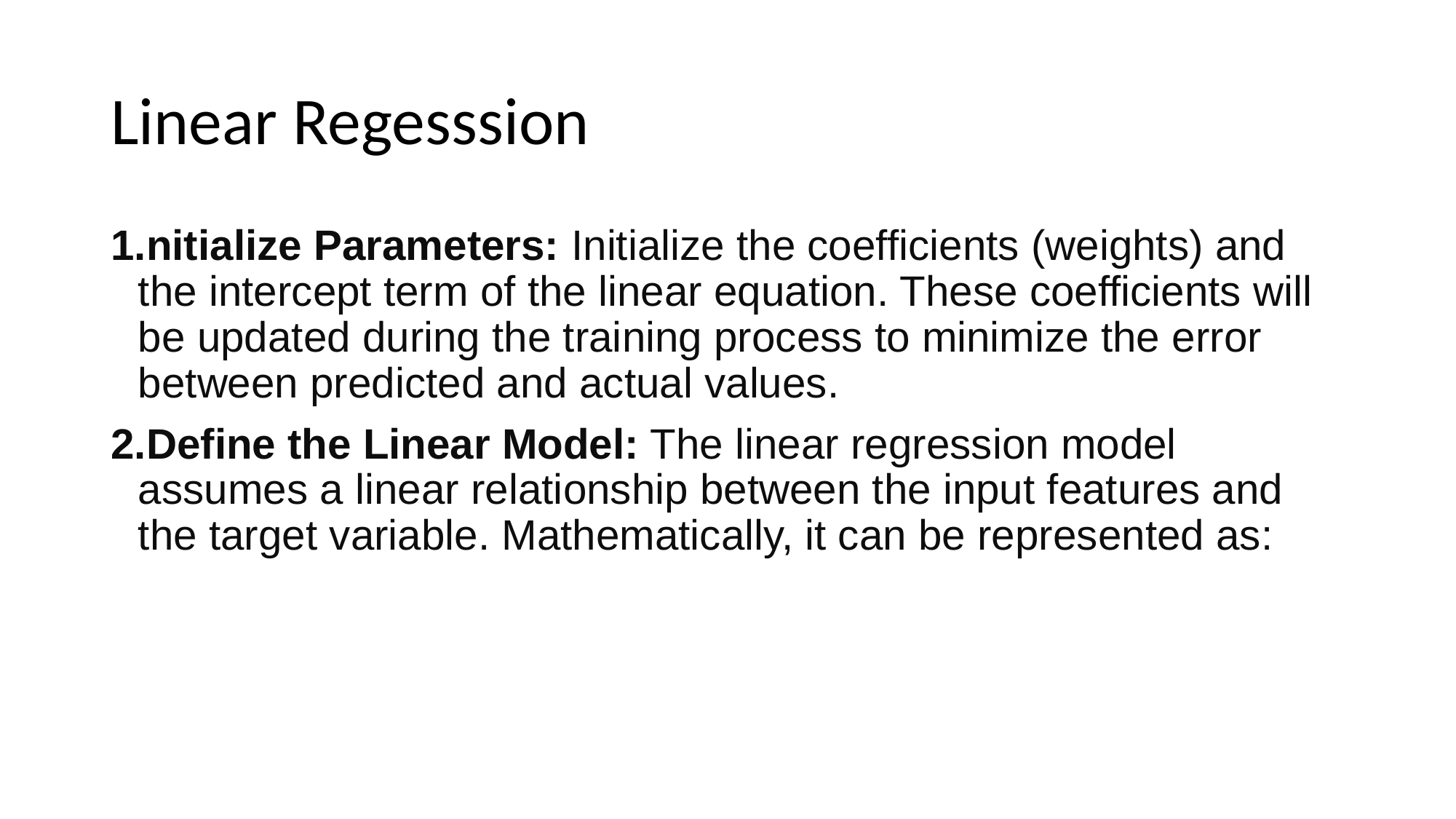

# Linear Regesssion
nitialize Parameters: Initialize the coefficients (weights) and the intercept term of the linear equation. These coefficients will be updated during the training process to minimize the error between predicted and actual values.
Define the Linear Model: The linear regression model assumes a linear relationship between the input features and the target variable. Mathematically, it can be represented as: